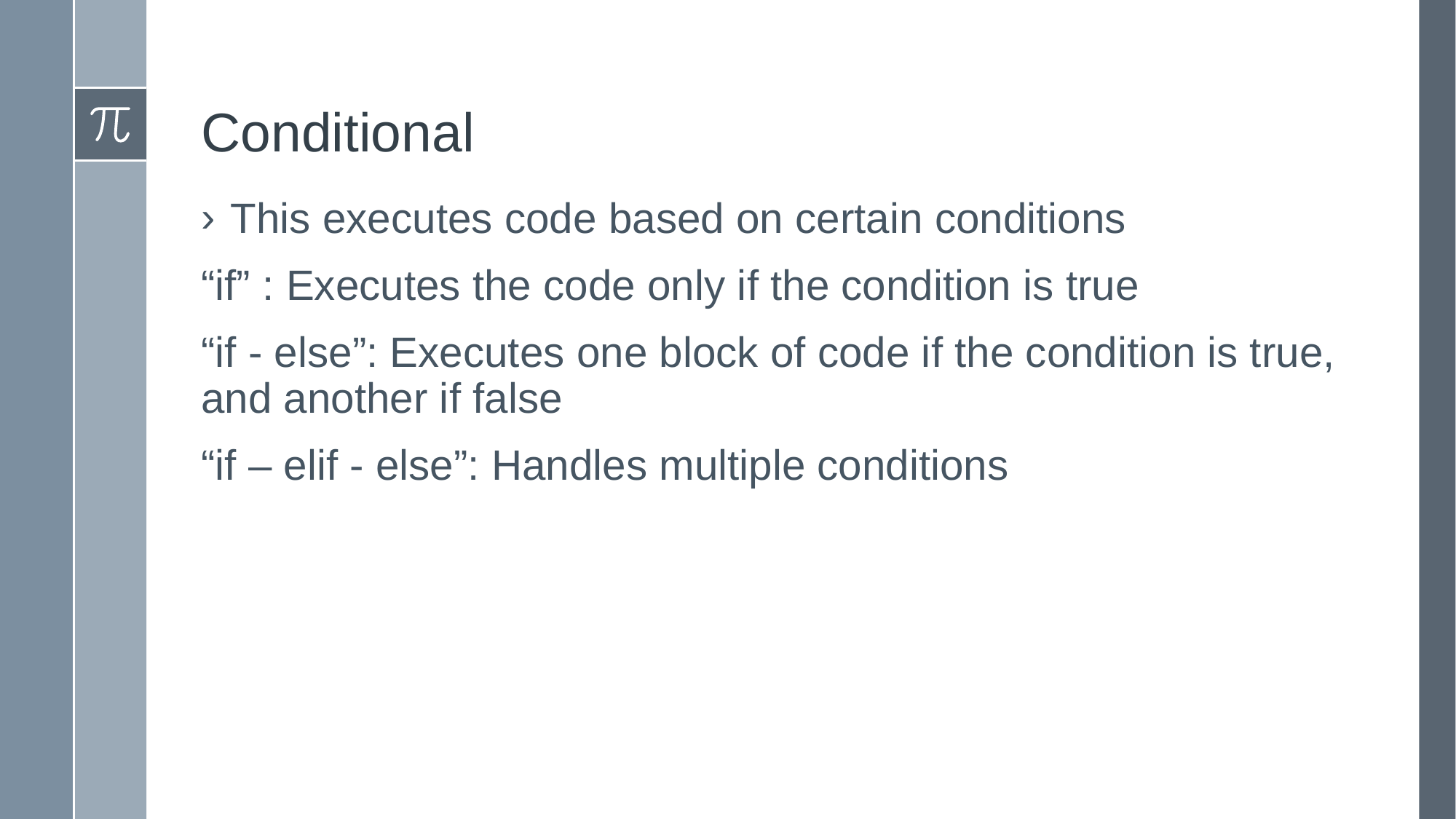

# Conditional
This executes code based on certain conditions
“if” : Executes the code only if the condition is true
“if - else”: Executes one block of code if the condition is true, and another if false
“if – elif - else”: Handles multiple conditions